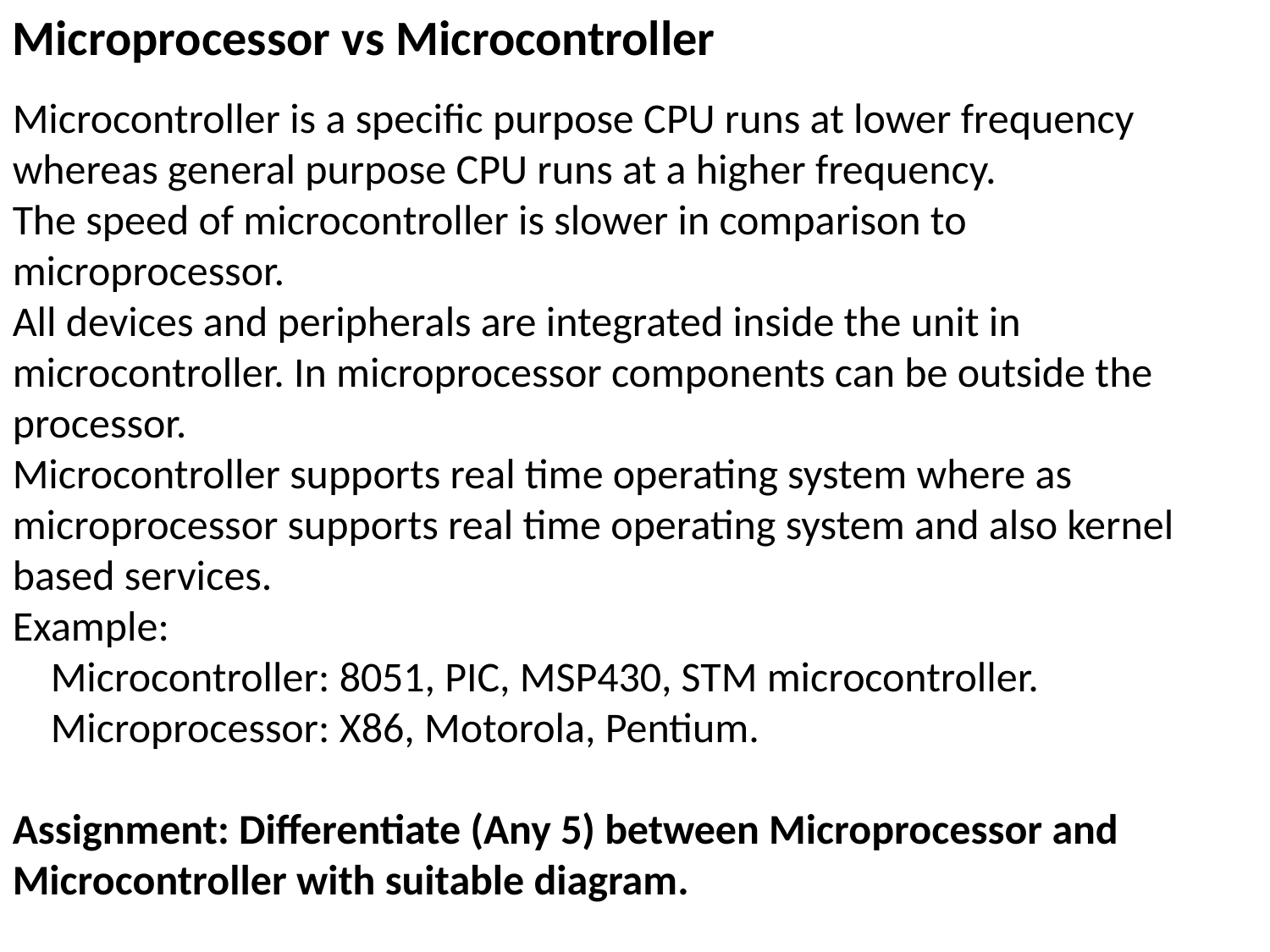

Microprocessor vs Microcontroller
Microcontroller is a specific purpose CPU runs at lower frequency whereas general purpose CPU runs at a higher frequency.
The speed of microcontroller is slower in comparison to microprocessor.
All devices and peripherals are integrated inside the unit in microcontroller. In microprocessor components can be outside the processor.
Microcontroller supports real time operating system where as microprocessor supports real time operating system and also kernel based services.
Example:
    Microcontroller: 8051, PIC, MSP430, STM microcontroller.
    Microprocessor: X86, Motorola, Pentium.

Assignment: Differentiate (Any 5) between Microprocessor and Microcontroller with suitable diagram.